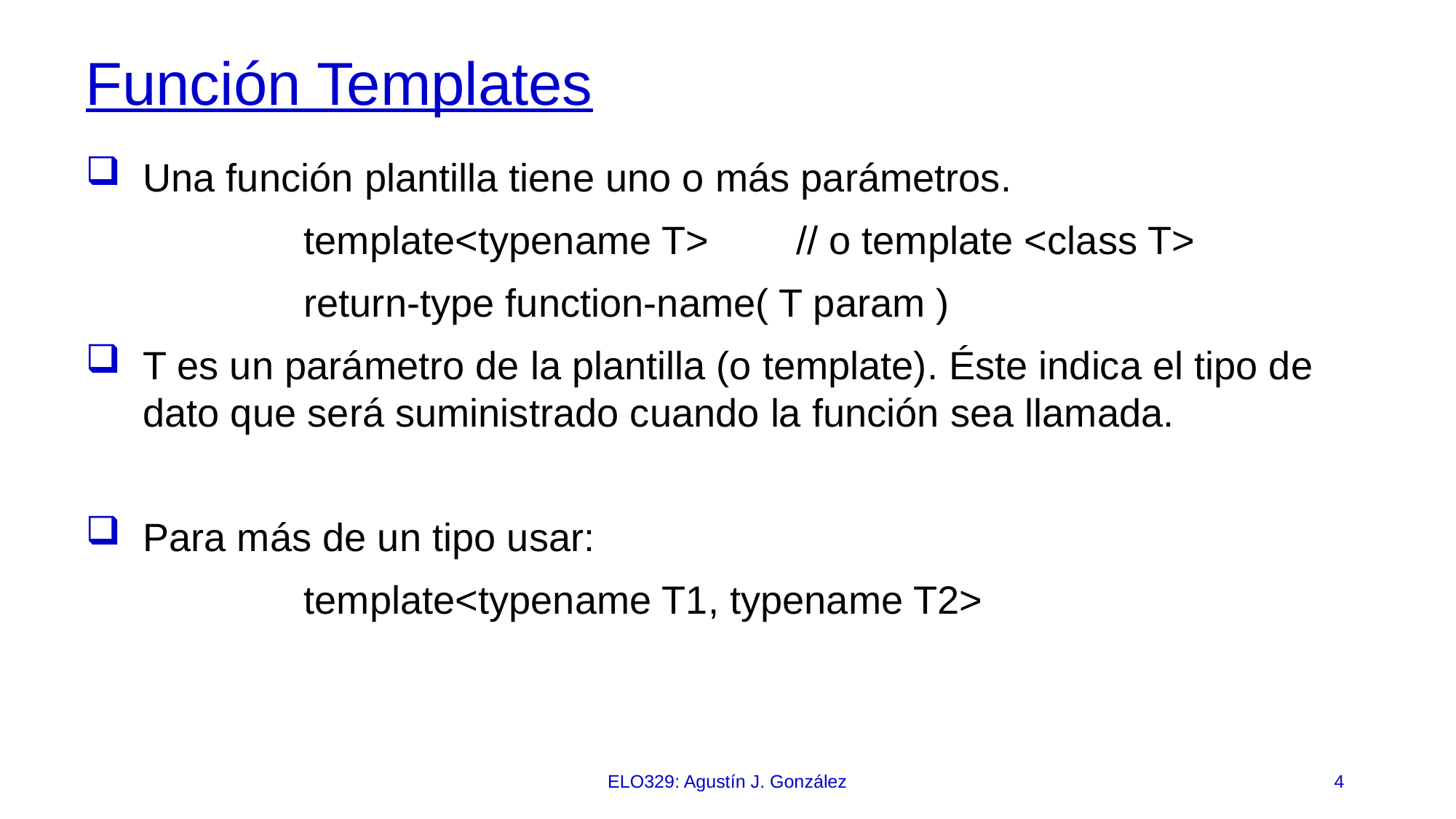

# Función Templates
Una función plantilla tiene uno o más parámetros.
 		template<typename T>        // o template <class T>
 		return-type function-name( T param )‏
T es un parámetro de la plantilla (o template). Éste indica el tipo de dato que será suministrado cuando la función sea llamada.

Para más de un tipo usar:
 		template<typename T1, typename T2>
ELO329: Agustín J. González
4